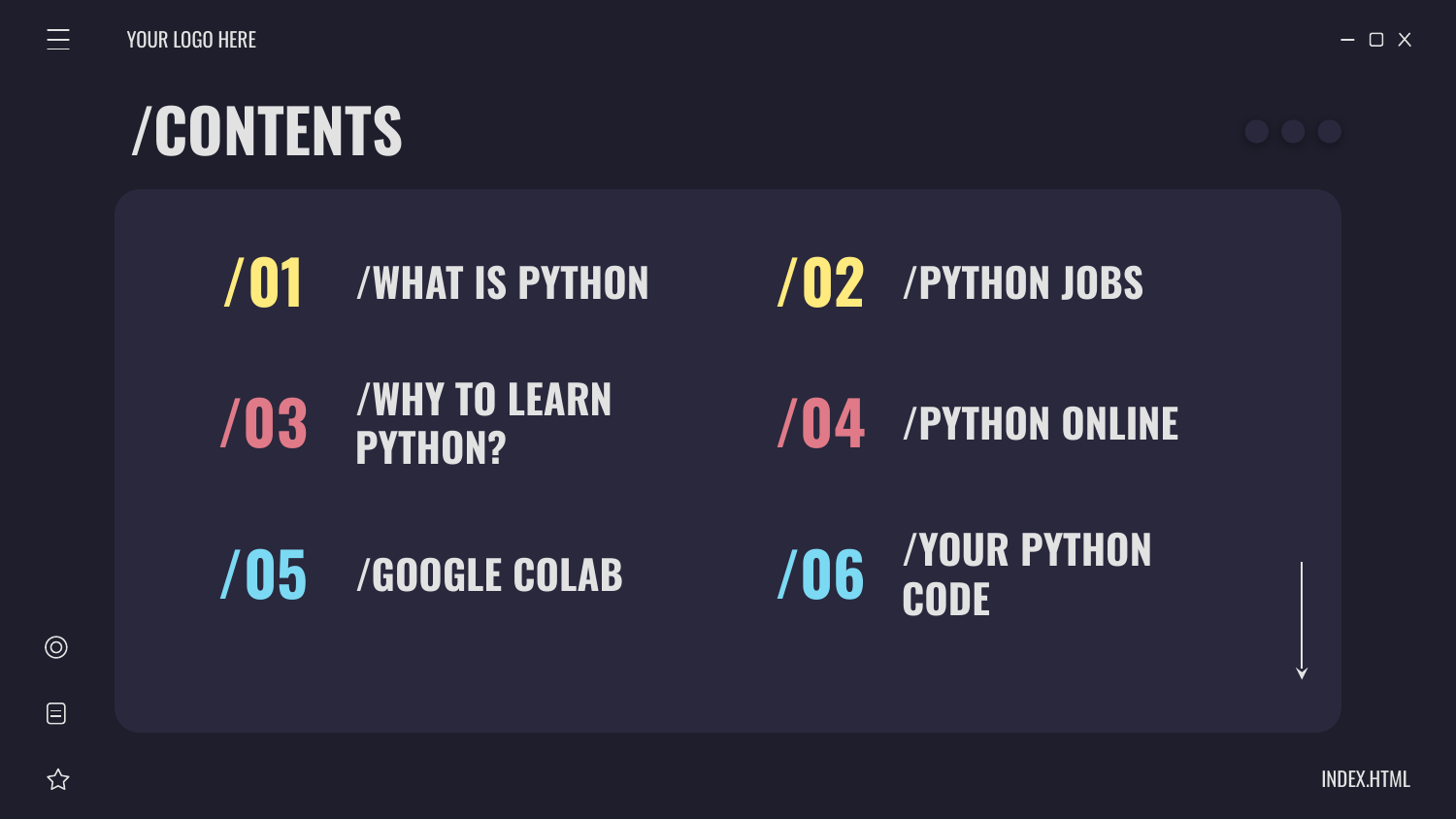

YOUR LOGO HERE

/CONTENTS

/01
/02
# /WHAT IS PYTHON
/PYTHON JOBS
/03
/04
/WHY TO LEARN PYTHON?
/PYTHON ONLINE
/05
/06
/GOOGLE COLAB
/YOUR PYTHON CODE

INDEX.HTML